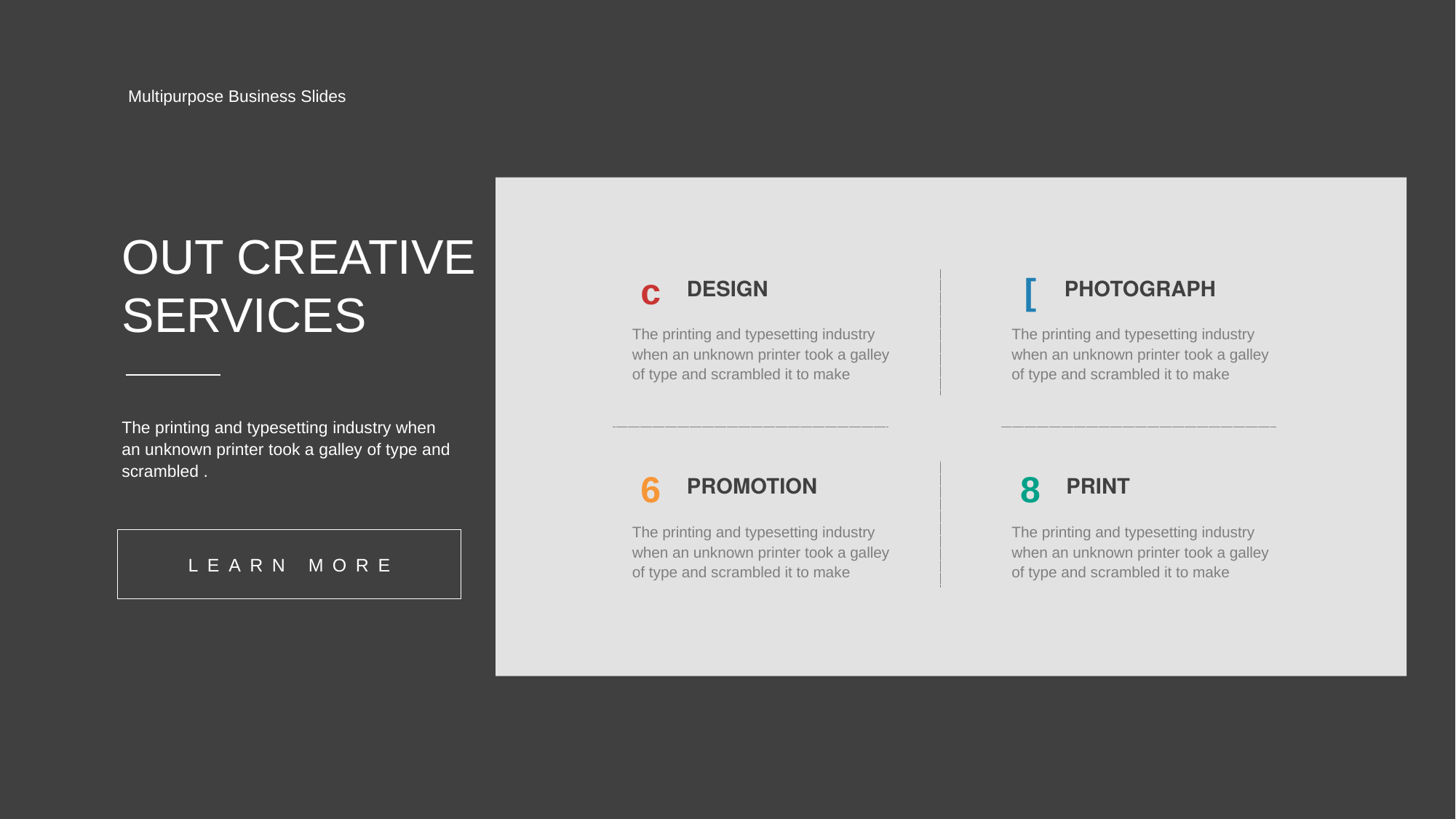

Multipurpose Business Slides

OUT CREATIVE
SERVICES
[
c
PHOTOGRAPH
DESIGN

The printing and typesetting industry when an unknown printer took a galley of type and scrambled it to make

The printing and typesetting industry when an unknown printer took a galley of type and scrambled it to make
The printing and typesetting industry when an unknown printer took a galley of type and scrambled .
8
6
PRINT
PROMOTION

The printing and typesetting industry when an unknown printer took a galley of type and scrambled it to make

The printing and typesetting industry when an unknown printer took a galley of type and scrambled it to make
LEARN MORE